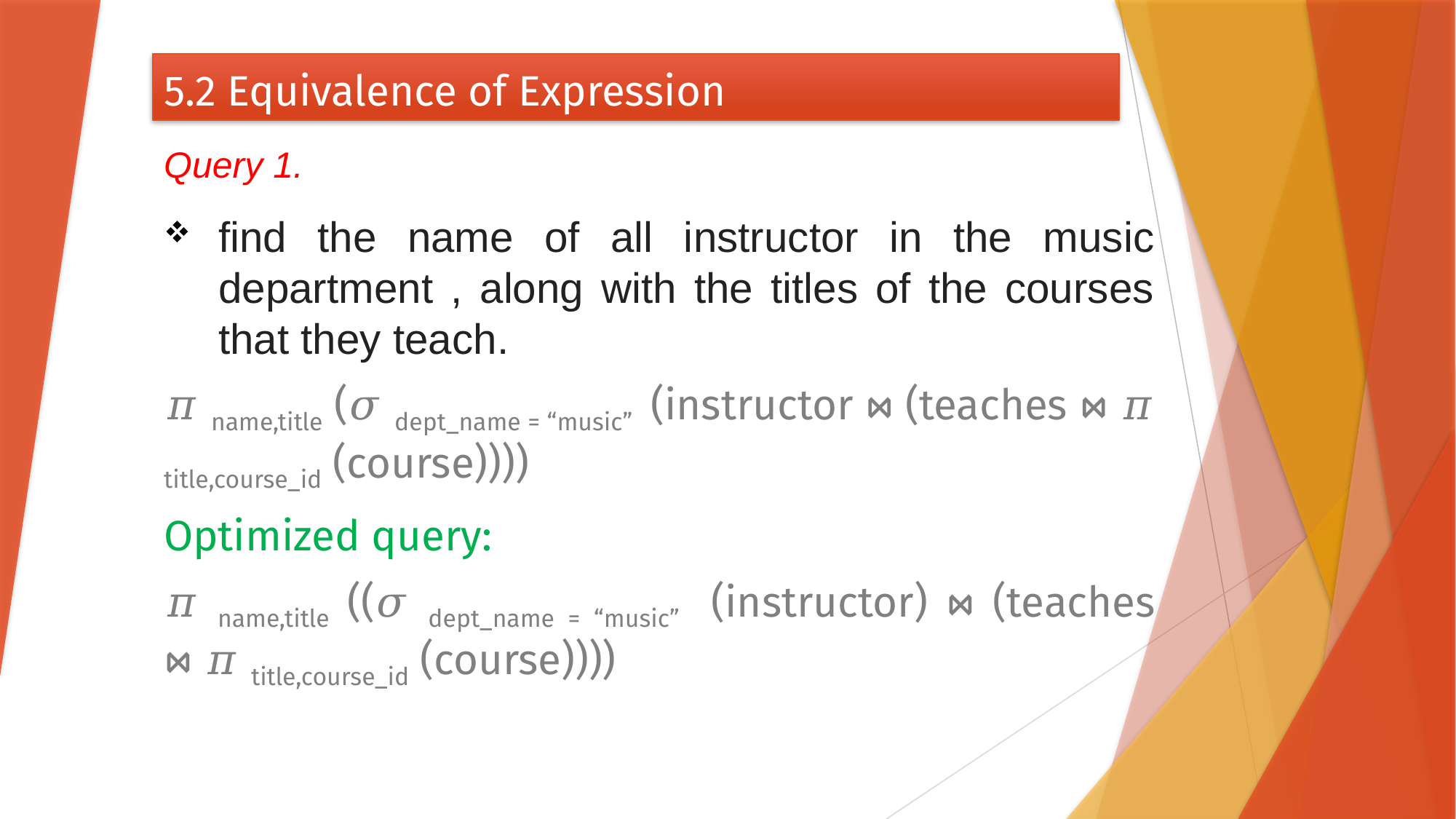

# 5.2 Equivalence of Expression
Query 1.
find the name of all instructor in the music department , along with the titles of the courses that they teach.
𝜋 name,title (𝜎 dept_name = “music”  (instructor ⋈ (teaches ⋈ 𝜋 title,course_id (course))))
Optimized query:
𝜋 name,title ((𝜎 dept_name = “music”  (instructor) ⋈ (teaches ⋈ 𝜋 title,course_id (course))))